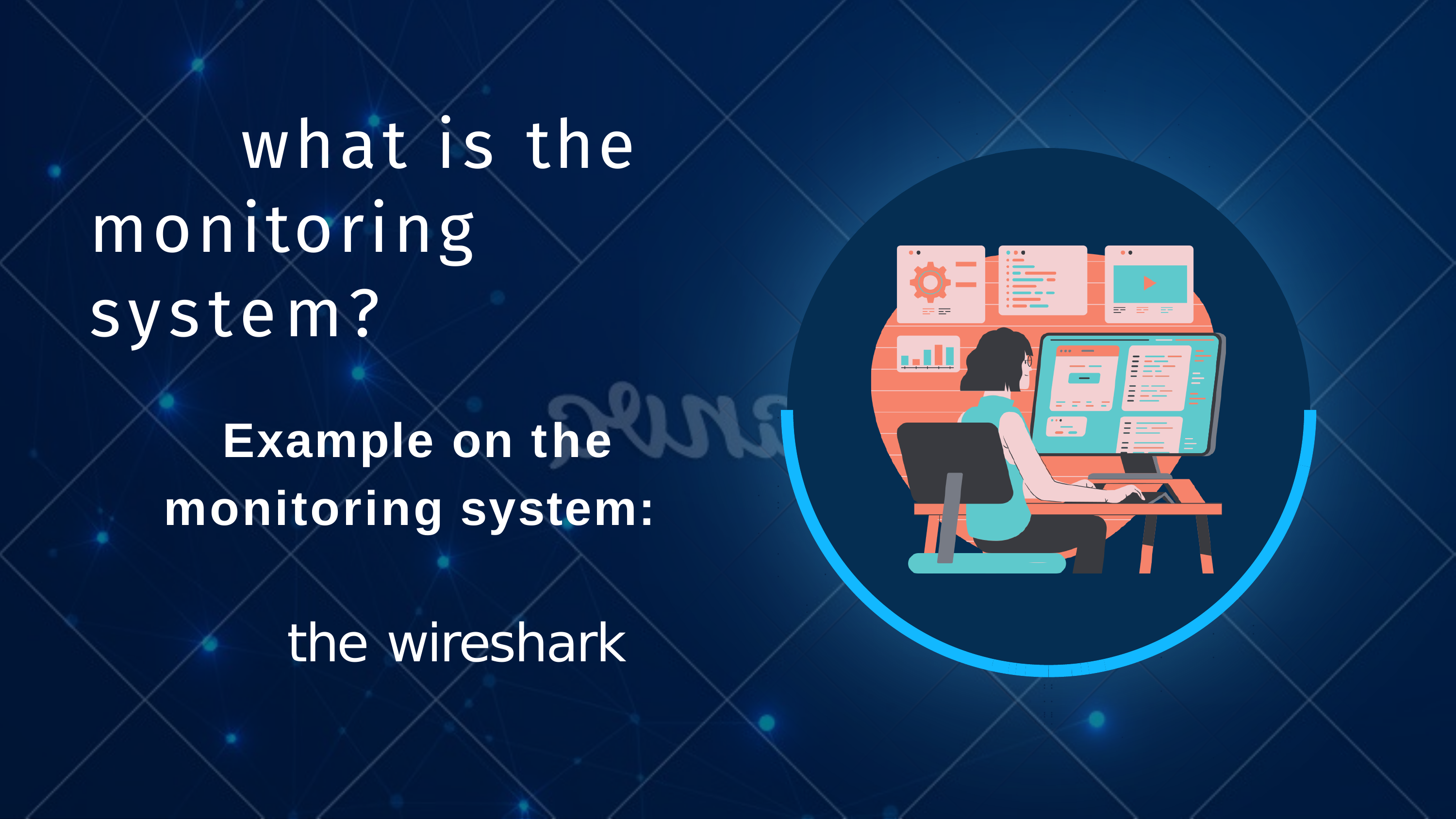

# what is the  monitoring system?
Example on the  monitoring system:

the wireshark